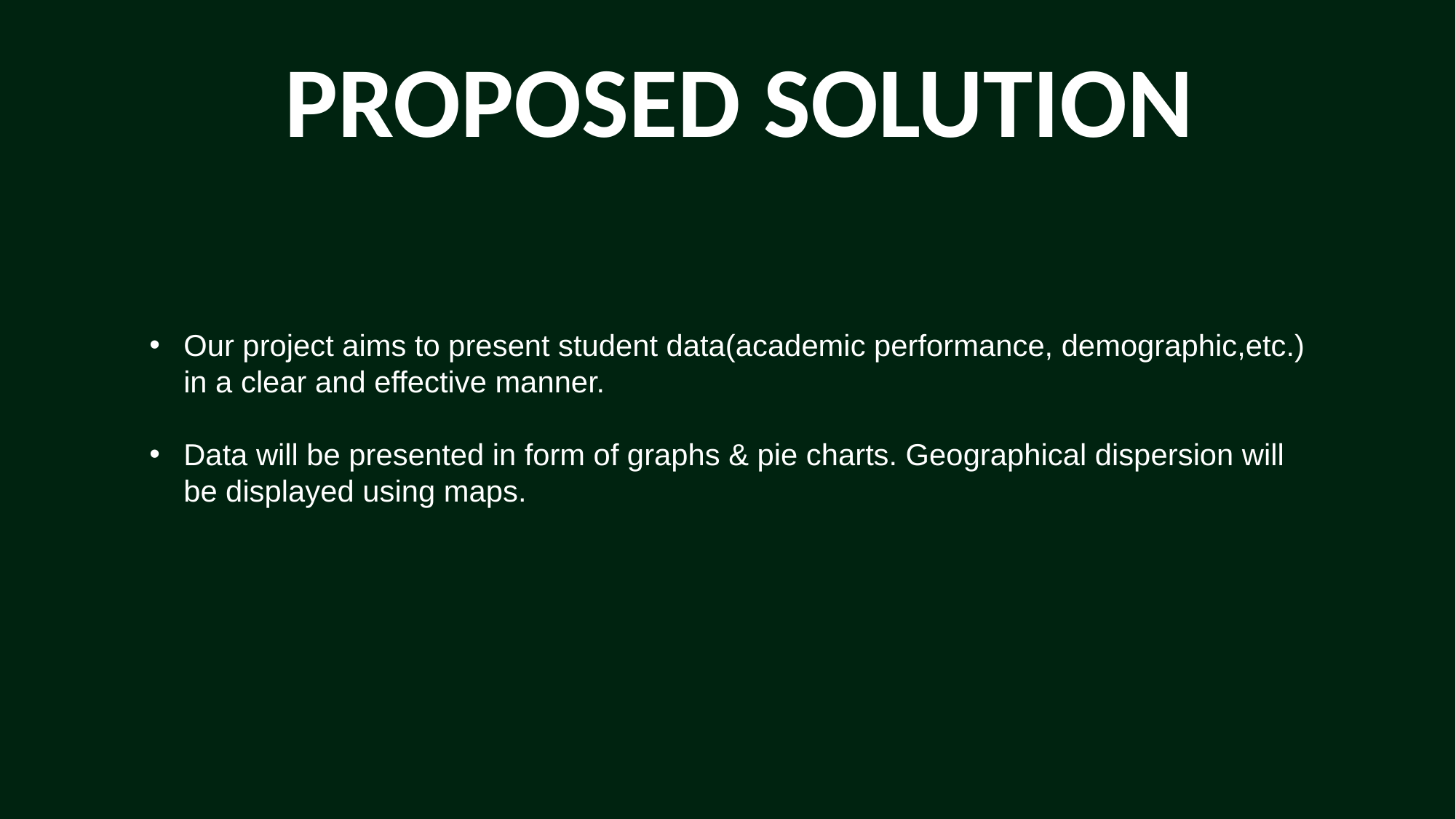

PROPOSED SOLUTION

Our project aims to present student data(academic performance, demographic,etc.) in a clear and effective manner.

Data will be presented in form of graphs & pie charts. Geographical dispersion will be displayed using maps.